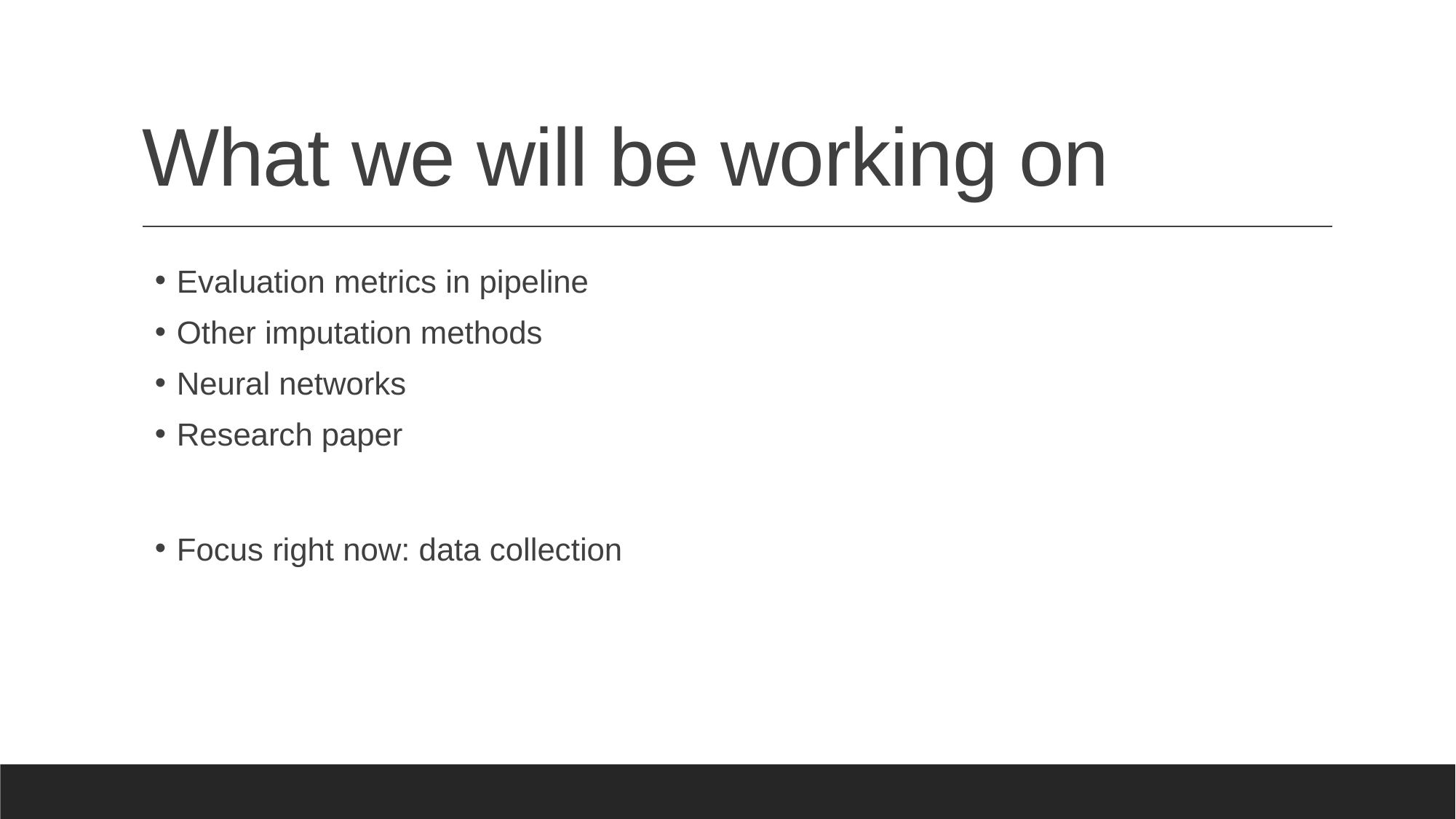

# What we will be working on
Evaluation metrics in pipeline
Other imputation methods
Neural networks
Research paper

Focus right now: data collection